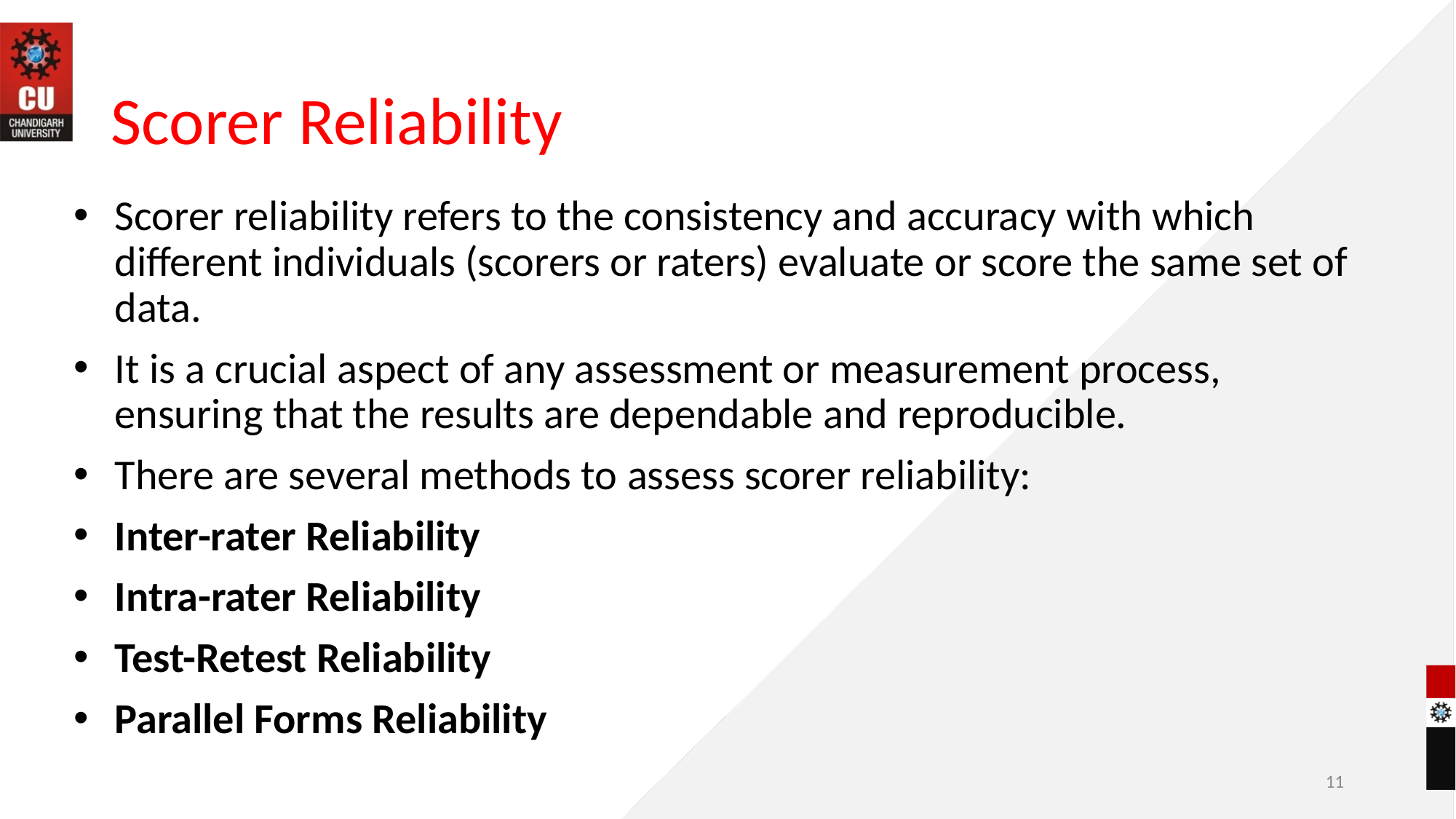

# Scorer Reliability
Scorer reliability refers to the consistency and accuracy with which different individuals (scorers or raters) evaluate or score the same set of data.
It is a crucial aspect of any assessment or measurement process, ensuring that the results are dependable and reproducible.
There are several methods to assess scorer reliability:
Inter-rater Reliability
Intra-rater Reliability
Test-Retest Reliability
Parallel Forms Reliability
11